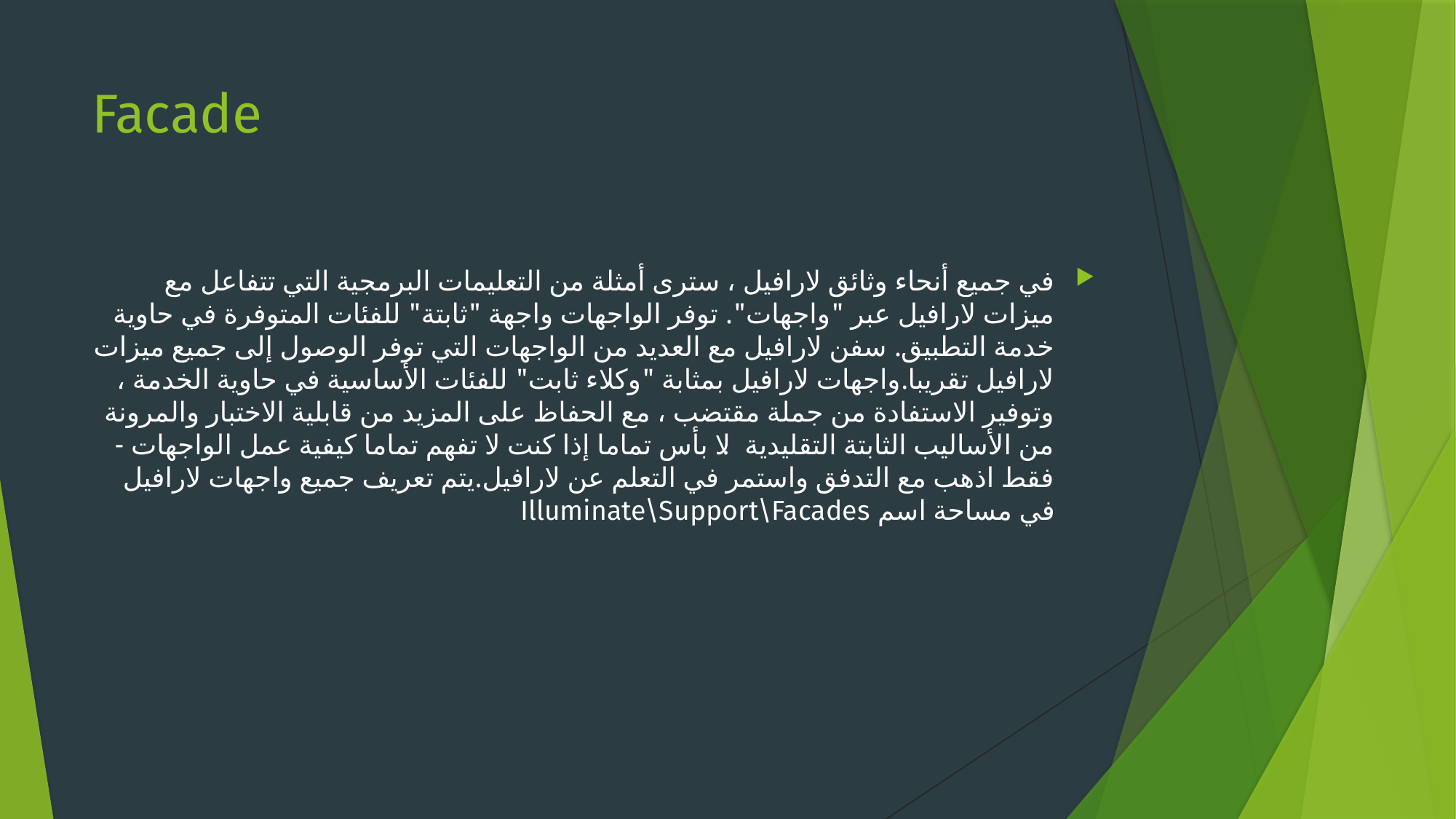

# Facade
في جميع أنحاء وثائق لارافيل ، سترى أمثلة من التعليمات البرمجية التي تتفاعل مع ميزات لارافيل عبر "واجهات". توفر الواجهات واجهة "ثابتة" للفئات المتوفرة في حاوية خدمة التطبيق. سفن لارافيل مع العديد من الواجهات التي توفر الوصول إلى جميع ميزات لارافيل تقريبا.واجهات لارافيل بمثابة "وكلاء ثابت" للفئات الأساسية في حاوية الخدمة ، وتوفير الاستفادة من جملة مقتضب ، مع الحفاظ على المزيد من قابلية الاختبار والمرونة من الأساليب الثابتة التقليدية. لا بأس تماما إذا كنت لا تفهم تماما كيفية عمل الواجهات - فقط اذهب مع التدفق واستمر في التعلم عن لارافيل.يتم تعريف جميع واجهات لارافيل في مساحة اسم Illuminate\Support\Facades